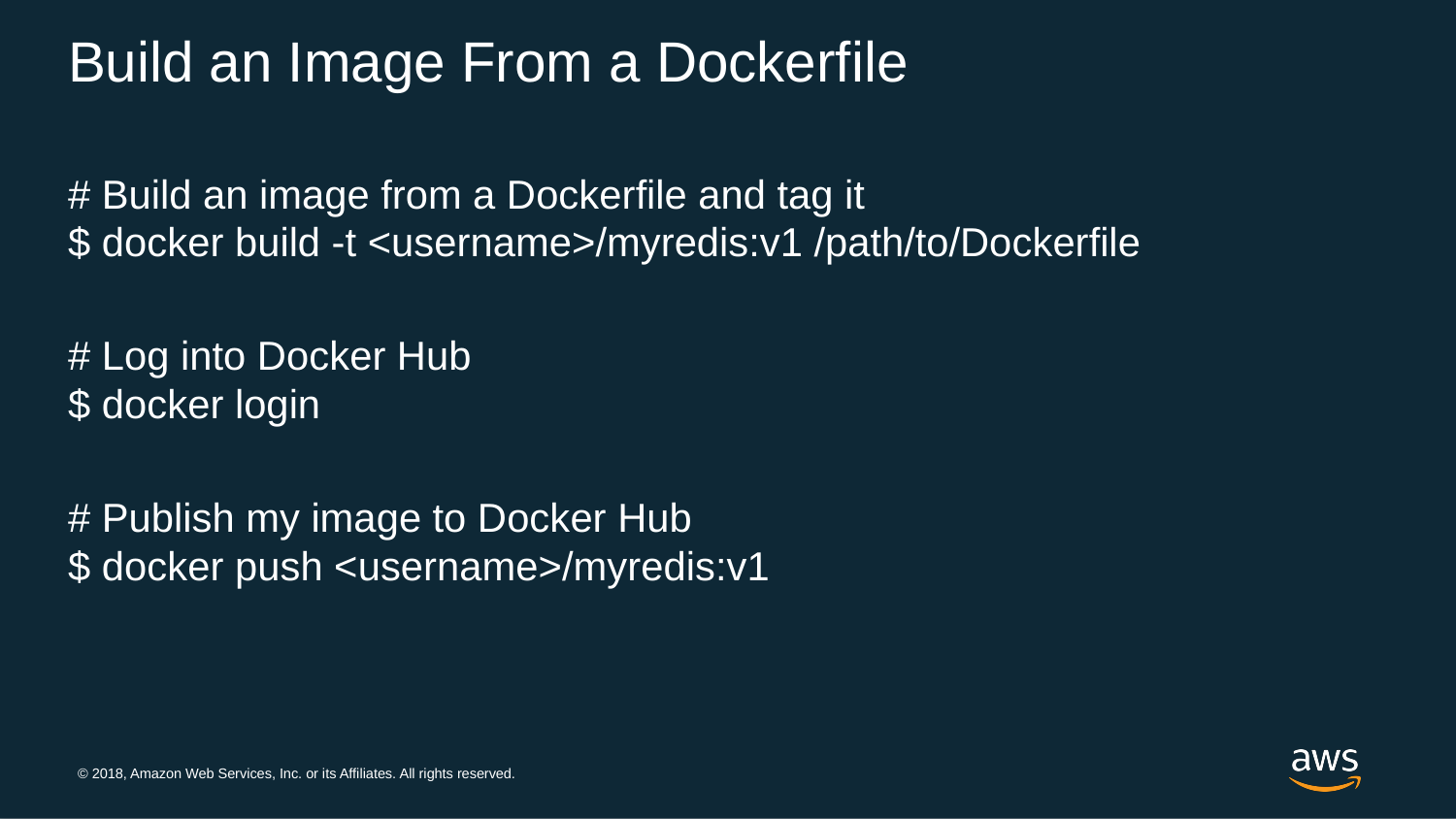

# Build an Image From a Dockerfile
# Build an image from a Dockerfile and tag it $ docker build -t <username>/myredis:v1 /path/to/Dockerfile

# Log into Docker Hub $ docker login

# Publish my image to Docker Hub $ docker push <username>/myredis:v1